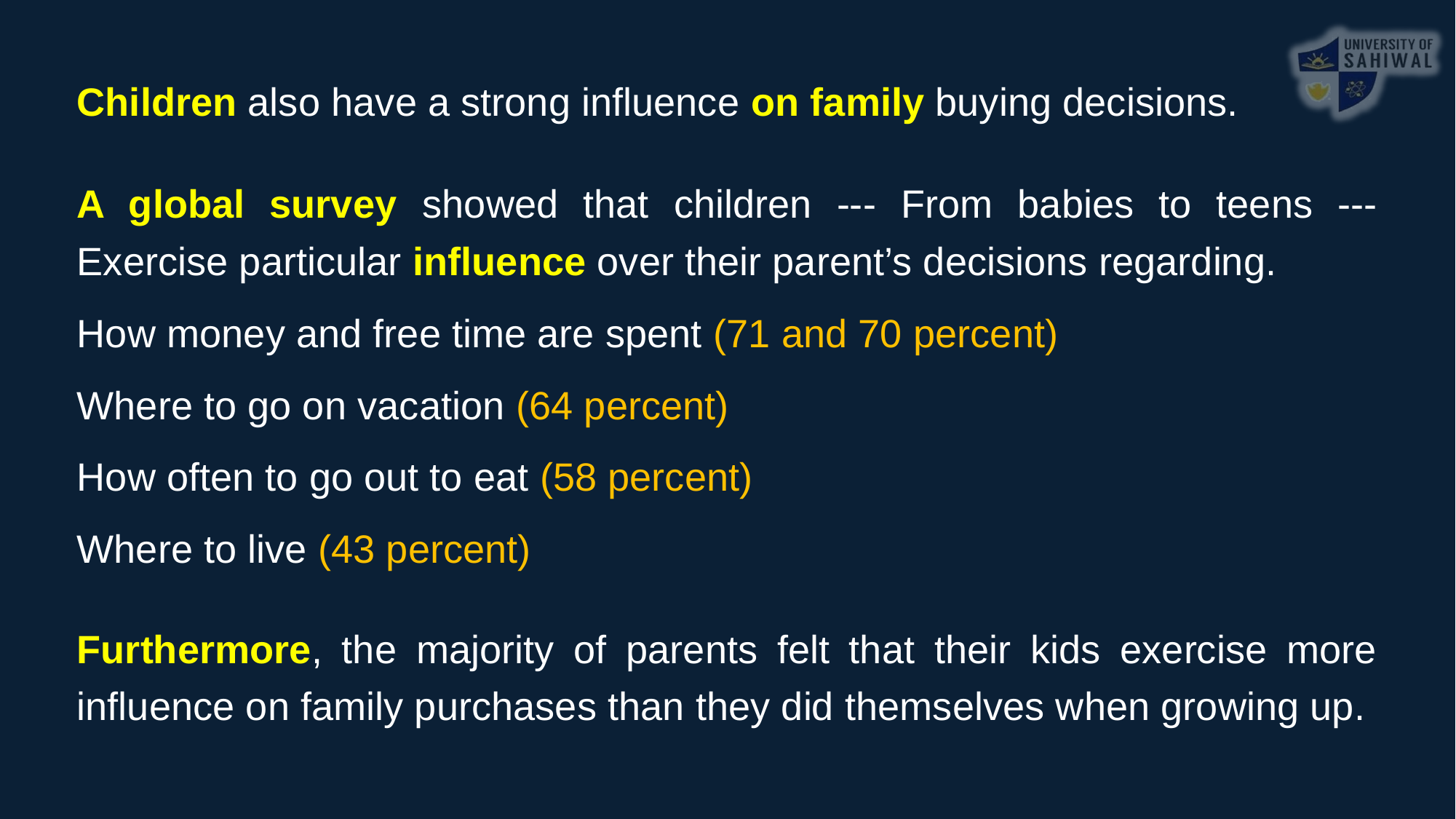

Children also have a strong influence on family buying decisions.

A global survey showed that children --- From babies to teens --- Exercise particular influence over their parent’s decisions regarding.
How money and free time are spent (71 and 70 percent)
Where to go on vacation (64 percent)
How often to go out to eat (58 percent)
Where to live (43 percent)

Furthermore, the majority of parents felt that their kids exercise more influence on family purchases than they did themselves when growing up.